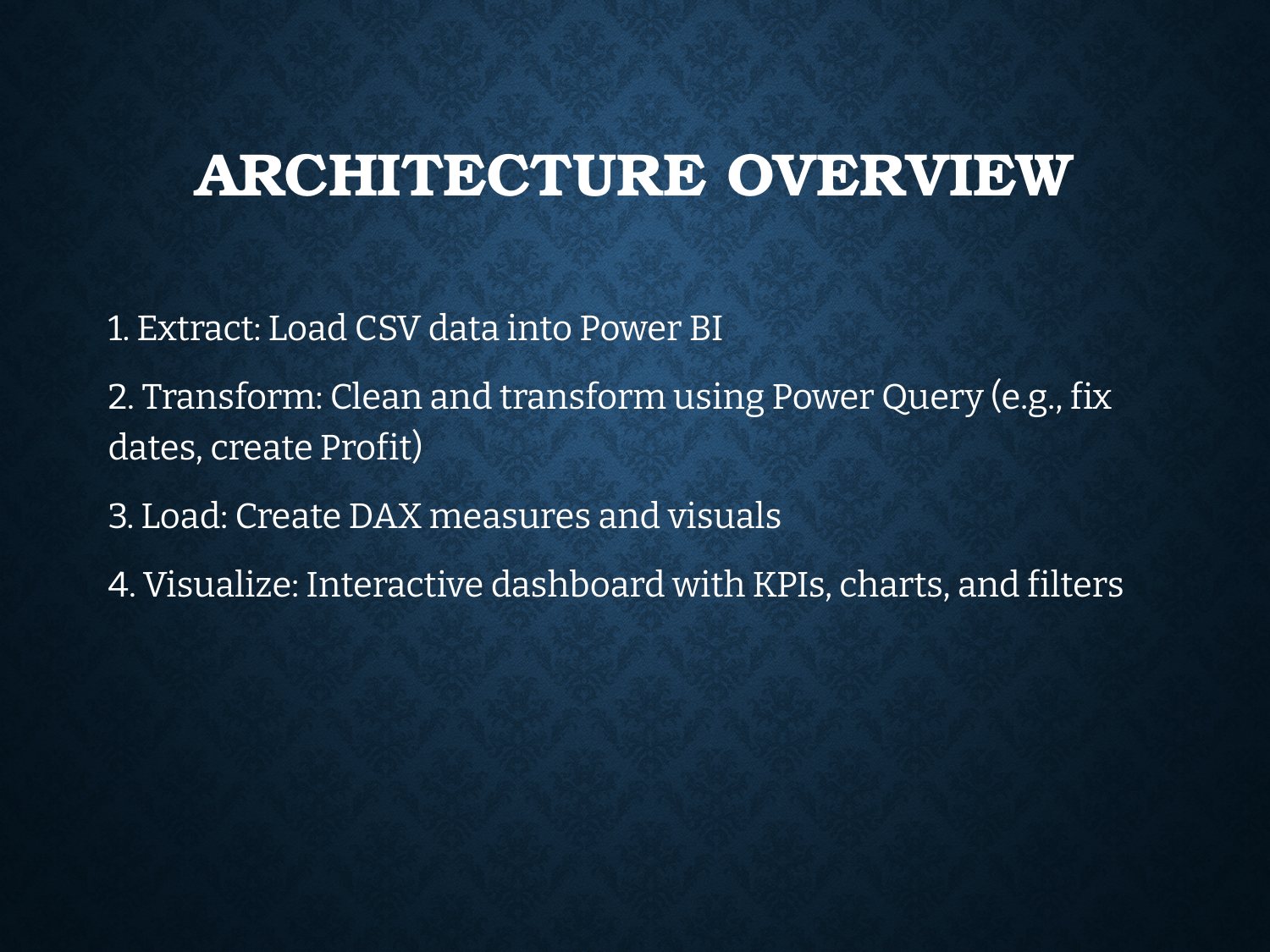

# Architecture Overview
1. Extract: Load CSV data into Power BI
2. Transform: Clean and transform using Power Query (e.g., fix dates, create Profit)
3. Load: Create DAX measures and visuals
4. Visualize: Interactive dashboard with KPIs, charts, and filters